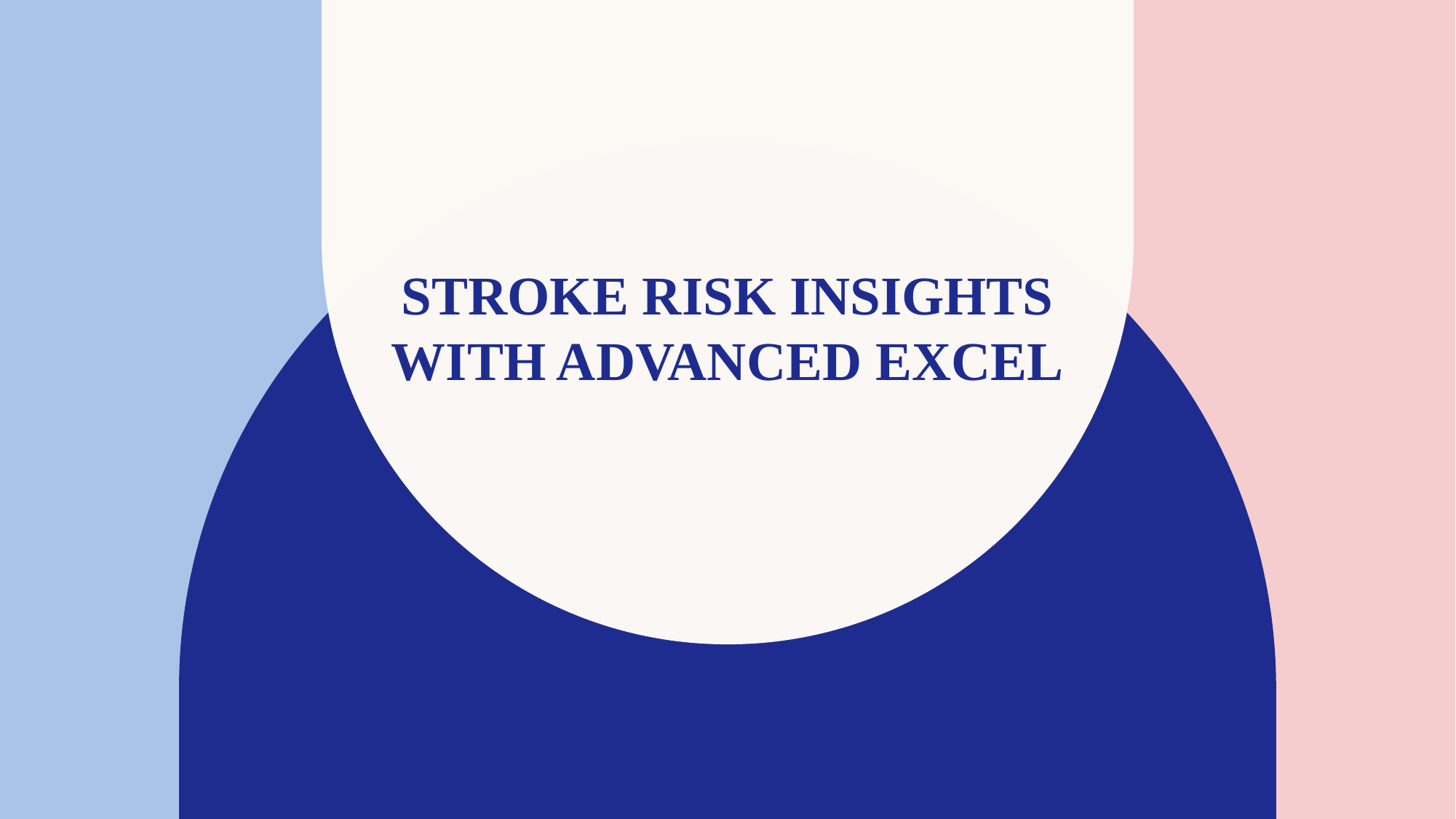

# Stroke Risk Insights with Advanced Excel